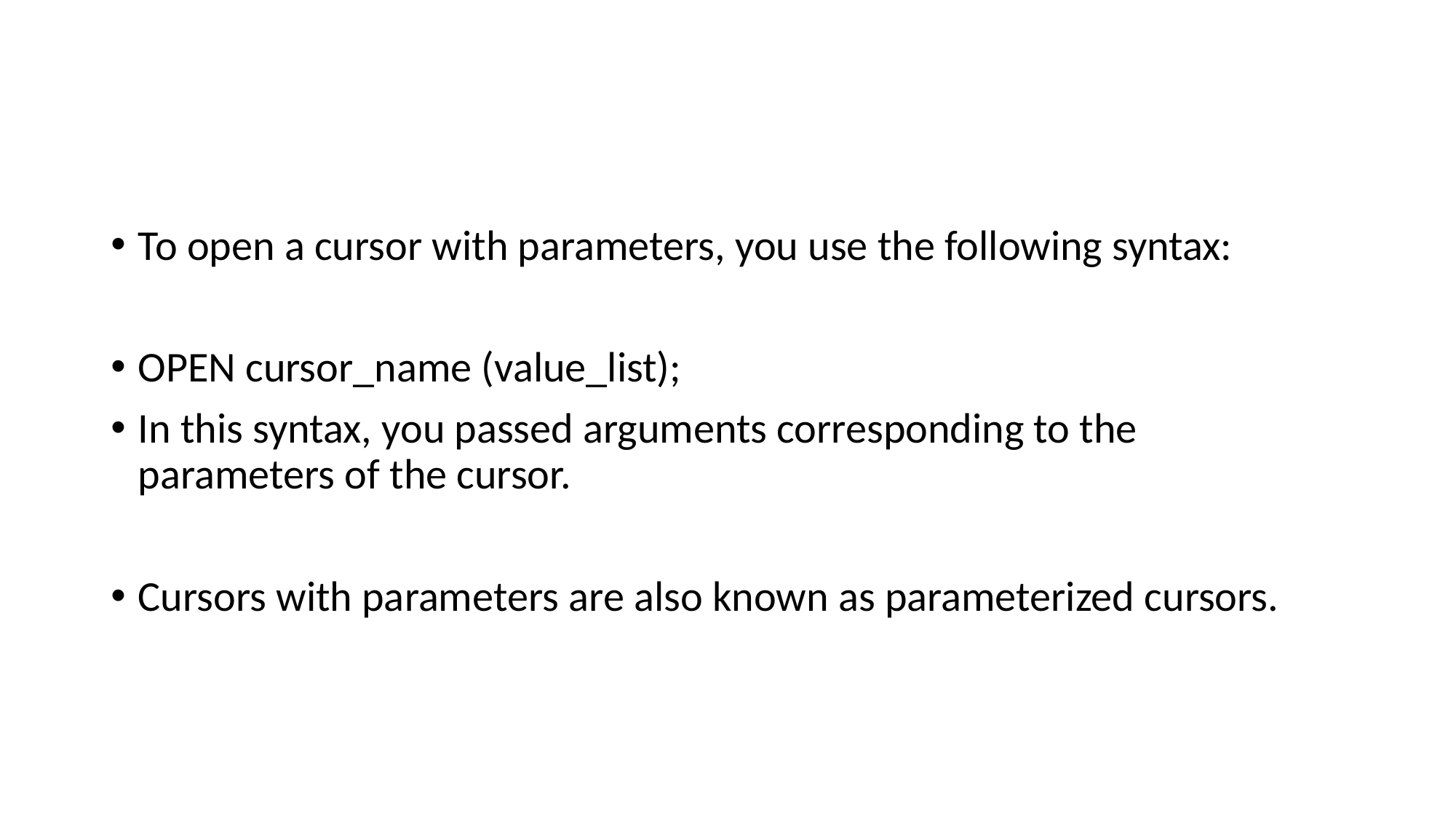

#
To open a cursor with parameters, you use the following syntax:

OPEN cursor_name (value_list);
In this syntax, you passed arguments corresponding to the parameters of the cursor.

Cursors with parameters are also known as parameterized cursors.